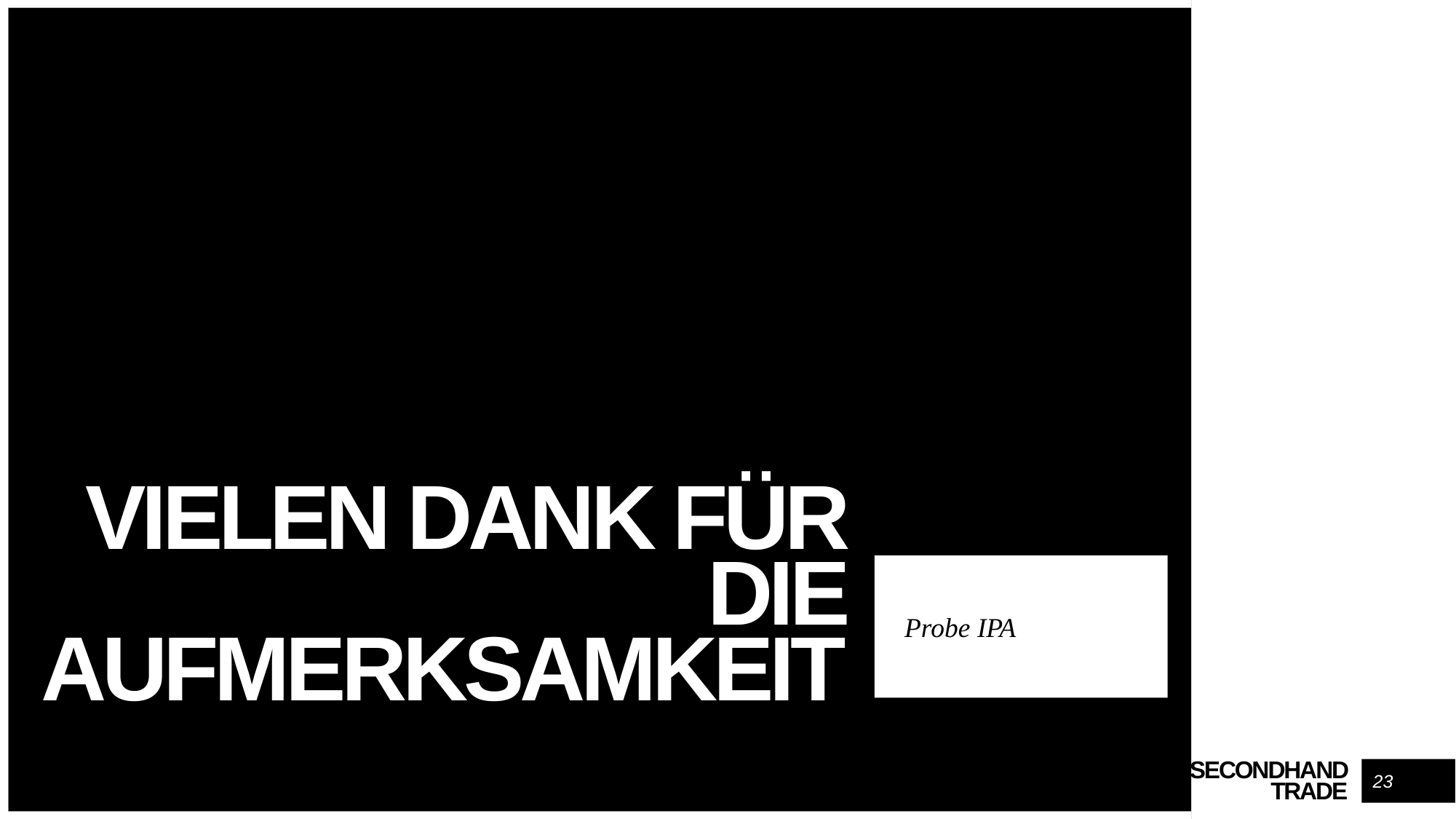

# Vielen Dank für die Aufmerksamkeit
Probe IPA
23